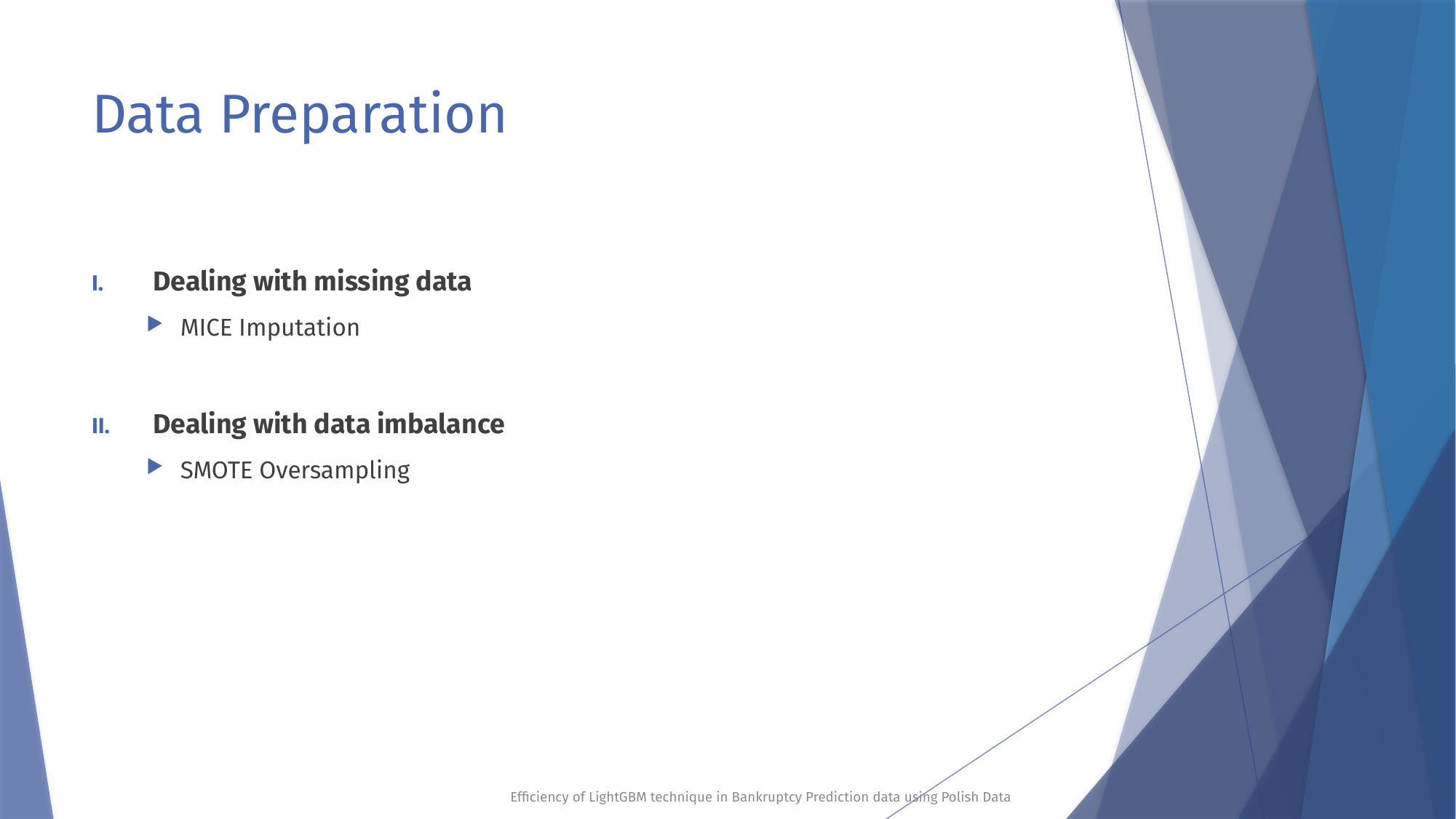

# Data Preparation
Dealing with missing data
MICE Imputation

Dealing with data imbalance
SMOTE Oversampling

Efficiency of LightGBM technique in Bankruptcy Prediction data using Polish Data